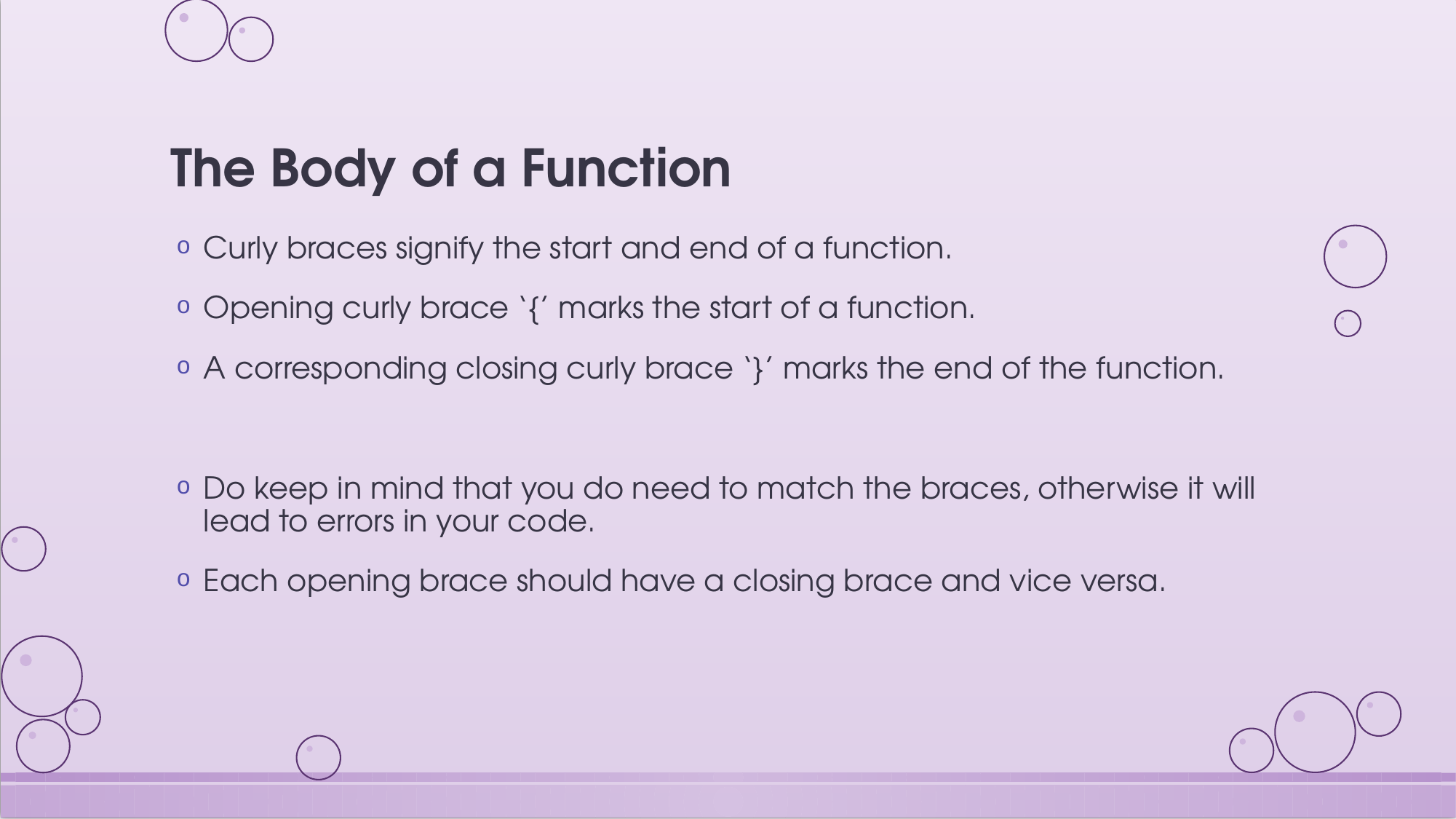

# The Body of a Function
Curly braces signify the start and end of a function.
Opening curly brace ‘{’ marks the start of a function.
A corresponding closing curly brace ‘}’ marks the end of the function.

Do keep in mind that you do need to match the braces, otherwise it will lead to errors in your code.
Each opening brace should have a closing brace and vice versa.